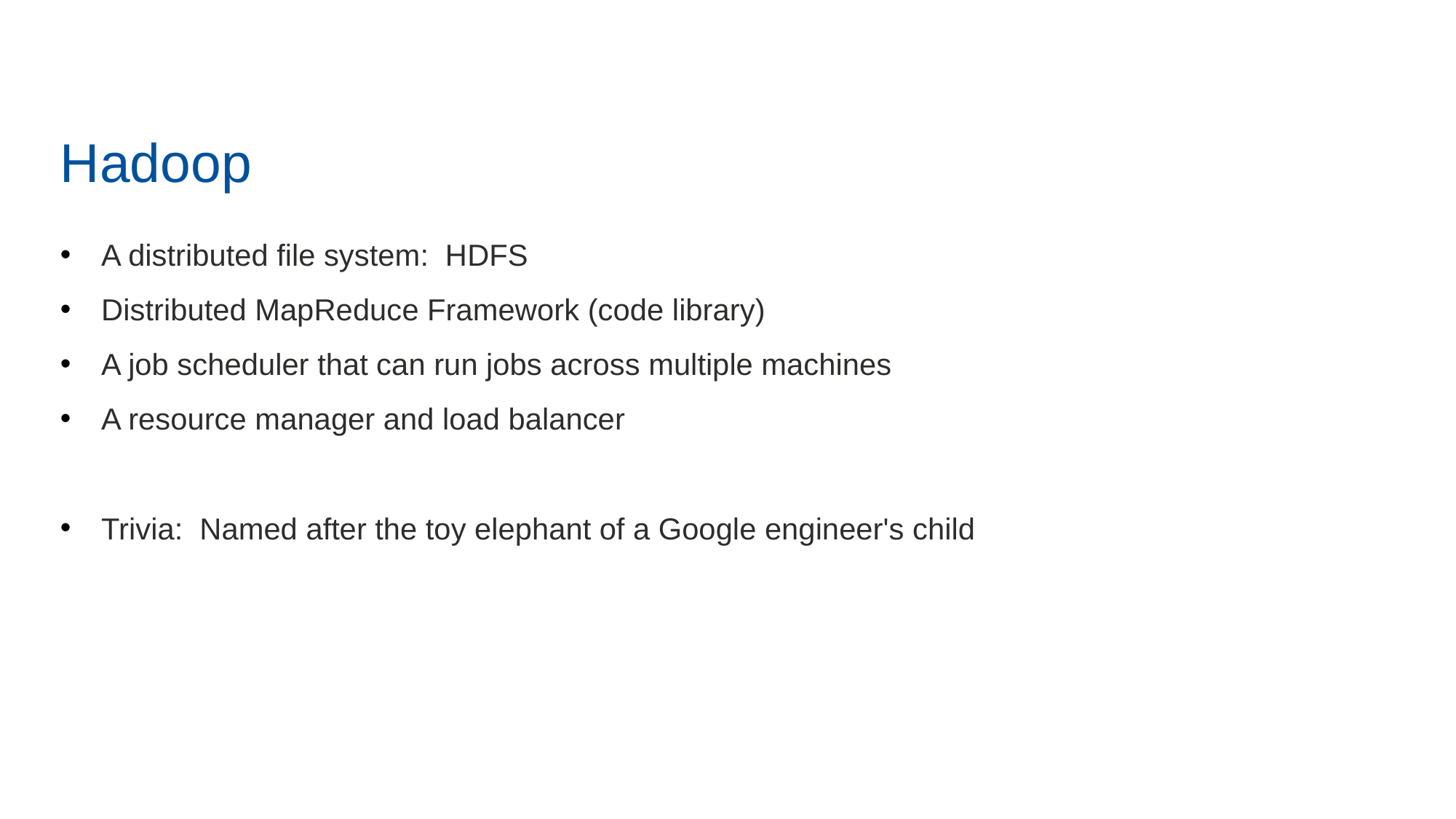

7
# Hadoop
A distributed file system:  HDFS
Distributed MapReduce Framework (code library)
A job scheduler that can run jobs across multiple machines
A resource manager and load balancer

Trivia:  Named after the toy elephant of a Google engineer's child